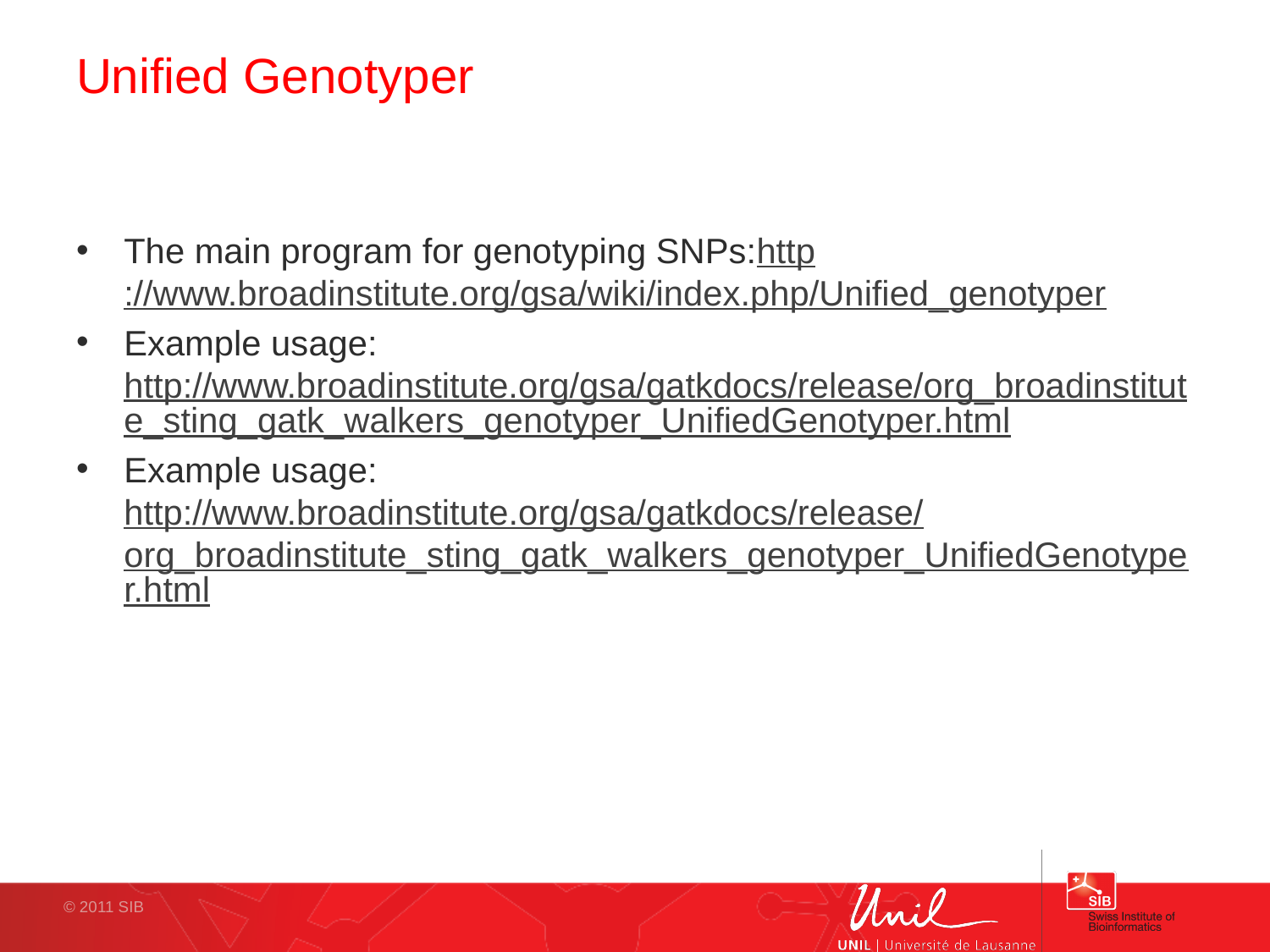

# Unified Genotyper
The main program for genotyping SNPs:http://www.broadinstitute.org/gsa/wiki/index.php/Unified_genotyper
Example usage:
http://www.broadinstitute.org/gsa/gatkdocs/release/org_broadinstitute_sting_gatk_walkers_genotyper_UnifiedGenotyper.html
Example usage:
http://www.broadinstitute.org/gsa/gatkdocs/release/org_broadinstitute_sting_gatk_walkers_genotyper_UnifiedGenotyper.html